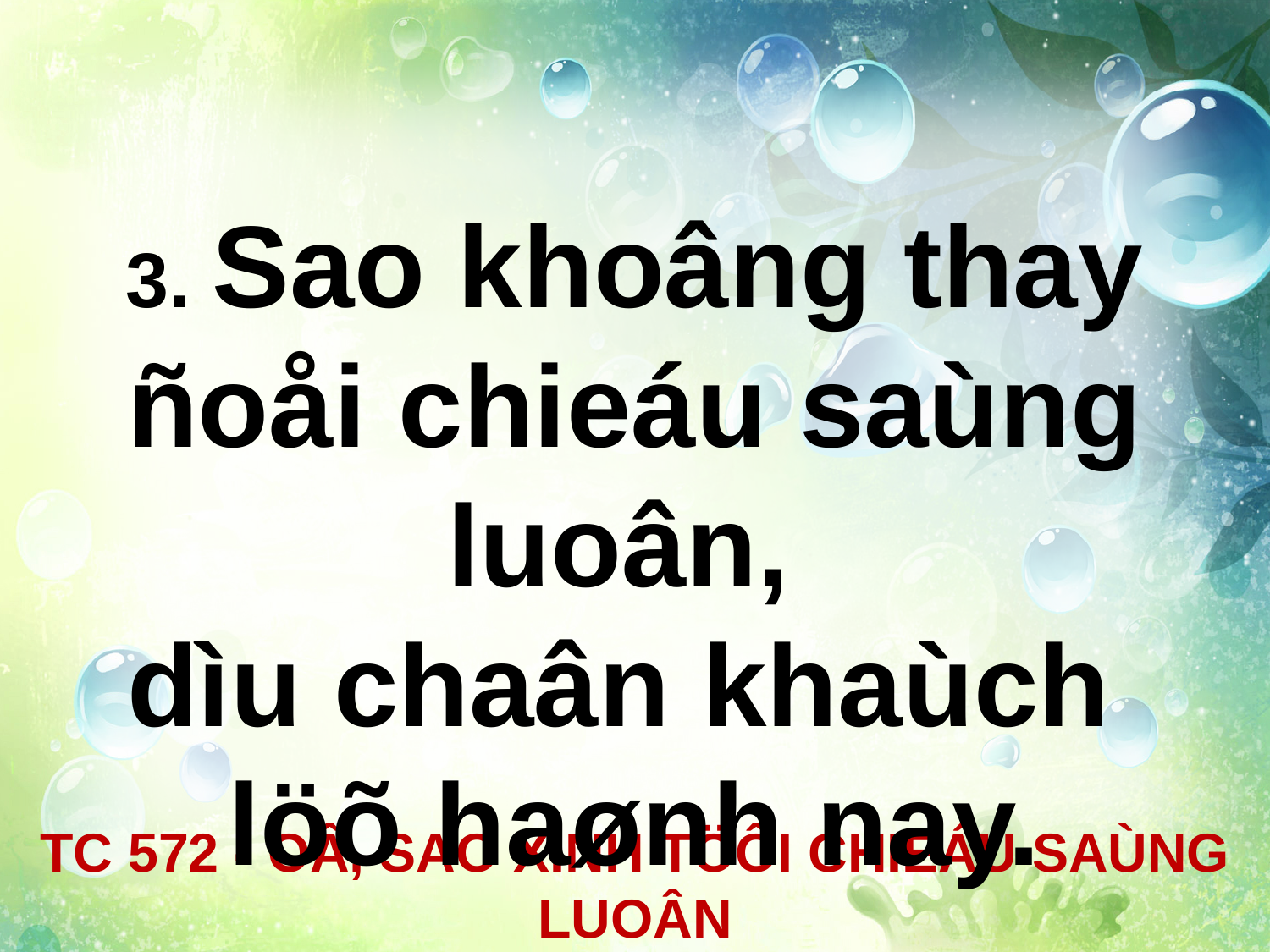

3. Sao khoâng thay ñoåi chieáu saùng luoân,
dìu chaân khaùch
löõ haønh nay.
TC 572 - OÂ, SAO XINH TÖÔI CHIEÁU SAÙNG LUOÂN